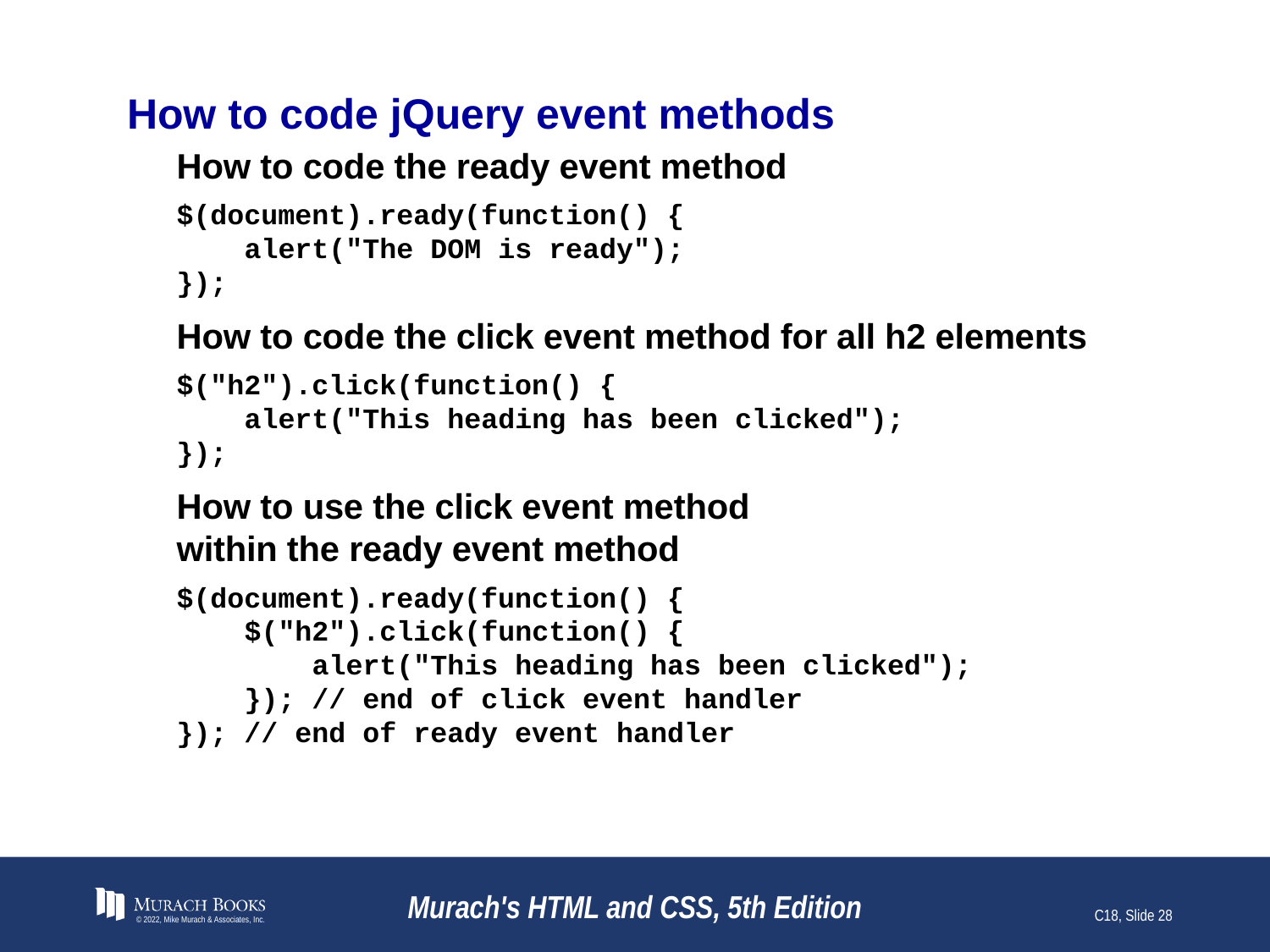

# How to code jQuery event methods
How to code the ready event method
$(document).ready(function() {
    alert("The DOM is ready");
});
How to code the click event method for all h2 elements
$("h2").click(function() {
    alert("This heading has been clicked");
});
How to use the click event method
within the ready event method
$(document).ready(function() {
    $("h2").click(function() {
        alert("This heading has been clicked");
    }); // end of click event handler
}); // end of ready event handler

© 2022, Mike Murach & Associates, Inc.
Murach's HTML and CSS, 5th Edition

C18, Slide 28